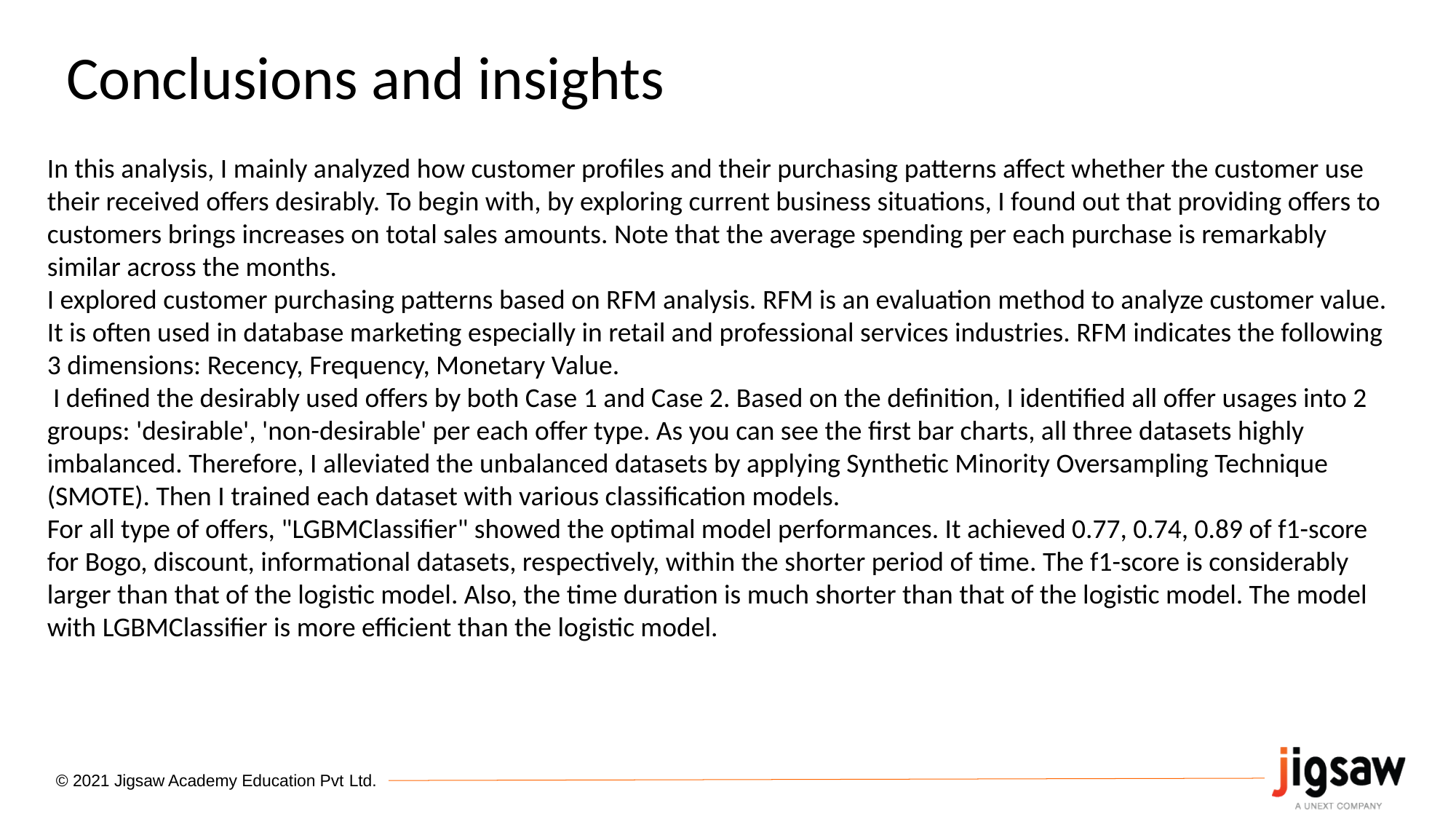

# Conclusions and insights
In this analysis, I mainly analyzed how customer profiles and their purchasing patterns affect whether the customer use their received offers desirably. To begin with, by exploring current business situations, I found out that providing offers to customers brings increases on total sales amounts. Note that the average spending per each purchase is remarkably similar across the months.
I explored customer purchasing patterns based on RFM analysis. RFM is an evaluation method to analyze customer value. It is often used in database marketing especially in retail and professional services industries. RFM indicates the following 3 dimensions: Recency, Frequency, Monetary Value.
 I defined the desirably used offers by both Case 1 and Case 2. Based on the definition, I identified all offer usages into 2 groups: 'desirable', 'non-desirable' per each offer type. As you can see the first bar charts, all three datasets highly imbalanced. Therefore, I alleviated the unbalanced datasets by applying Synthetic Minority Oversampling Technique (SMOTE). Then I trained each dataset with various classification models.
For all type of offers, "LGBMClassifier" showed the optimal model performances. It achieved 0.77, 0.74, 0.89 of f1-score for Bogo, discount, informational datasets, respectively, within the shorter period of time. The f1-score is considerably larger than that of the logistic model. Also, the time duration is much shorter than that of the logistic model. The model with LGBMClassifier is more efficient than the logistic model.
© 2021 Jigsaw Academy Education Pvt Ltd.